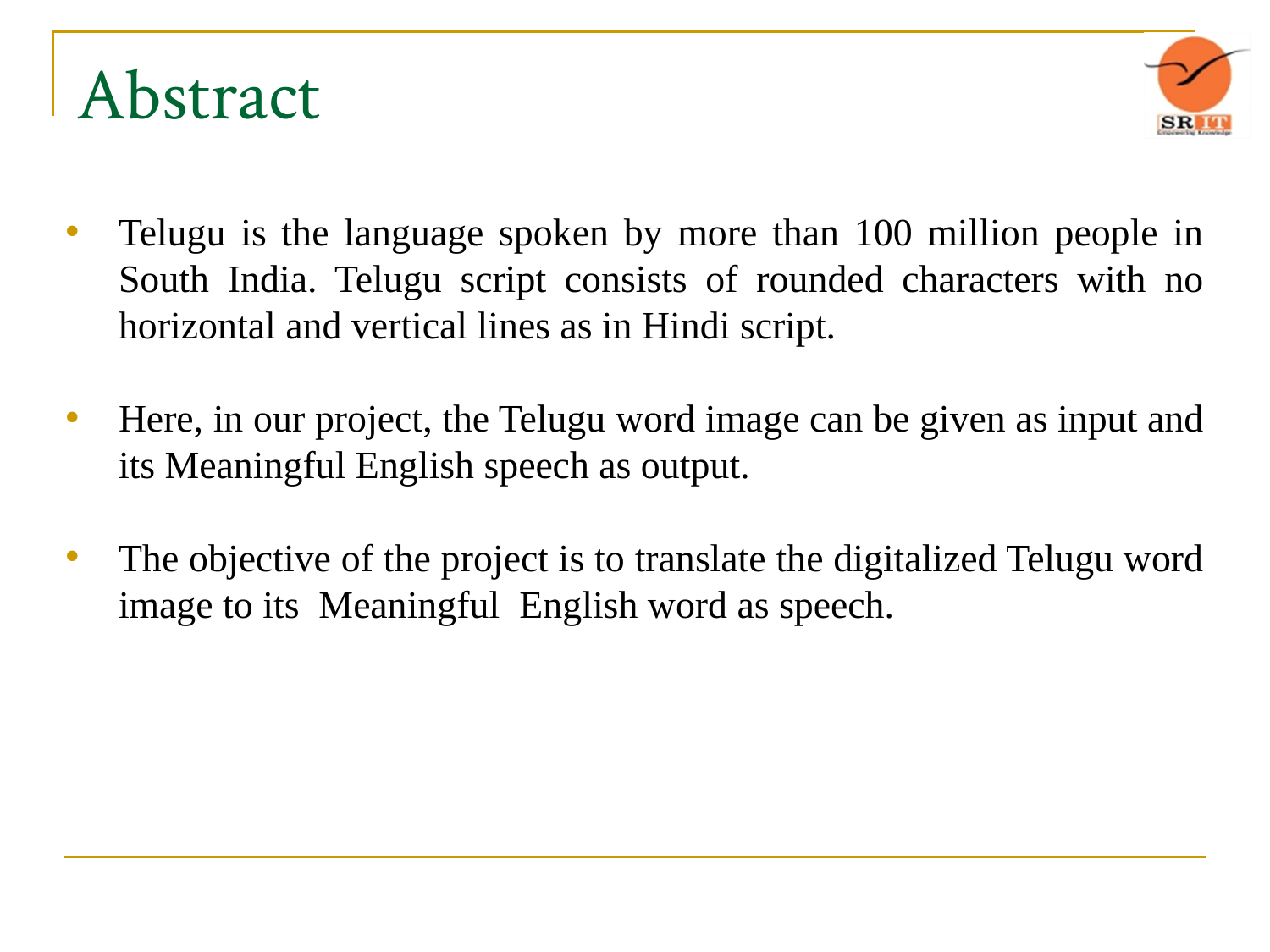

# Abstract

Telugu is the language spoken by more than 100 million people in South India. Telugu script consists of rounded characters with no horizontal and vertical lines as in Hindi script.

Here, in our project, the Telugu word image can be given as input and its Meaningful English speech as output.

The objective of the project is to translate the digitalized Telugu word image to its  Meaningful  English word as speech.